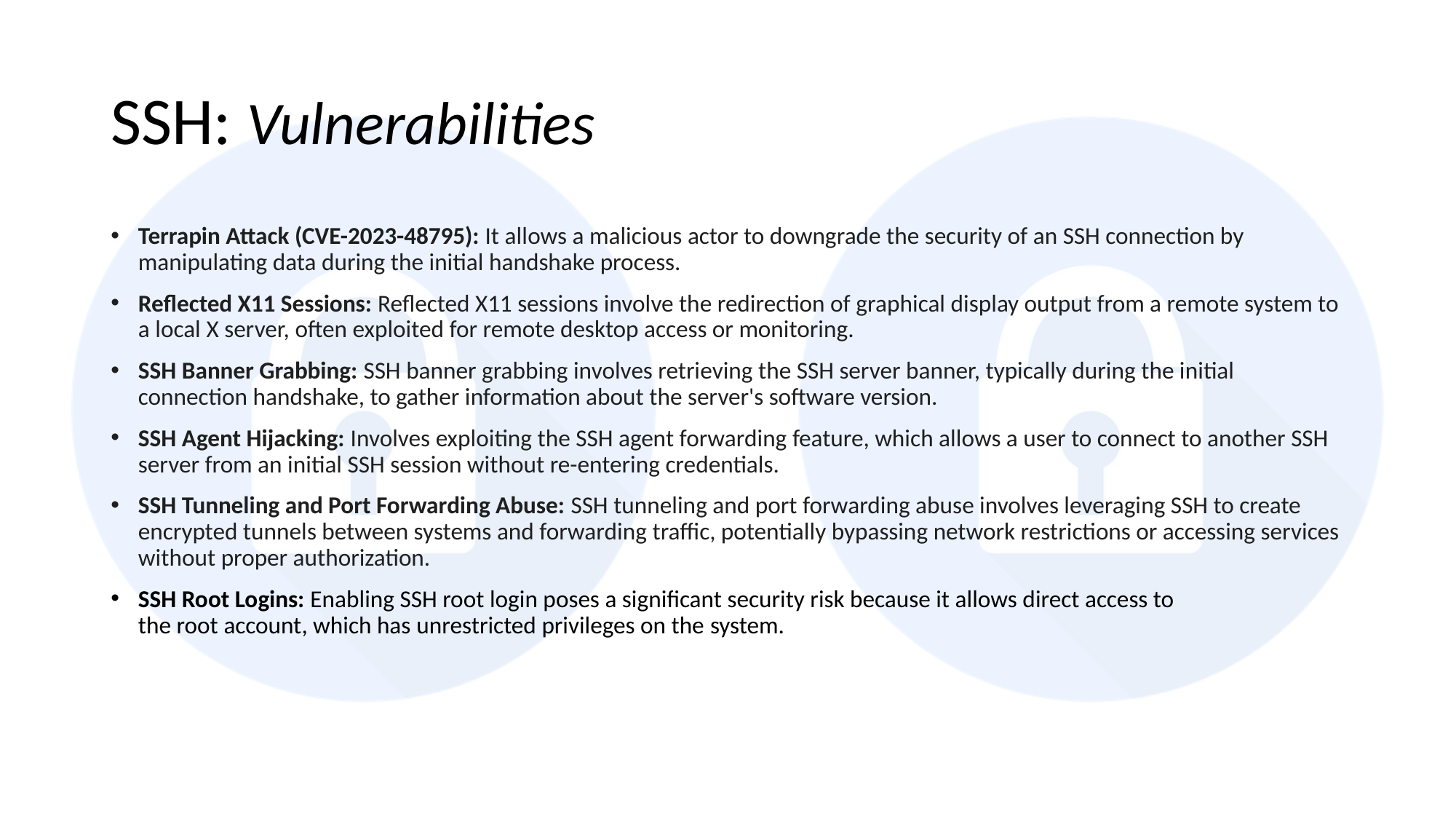

# SSH: Vulnerabilities
Terrapin Attack (CVE-2023-48795): It allows a malicious actor to downgrade the security of an SSH connection by manipulating data during the initial handshake process.
Reflected X11 Sessions: Reflected X11 sessions involve the redirection of graphical display output from a remote system to a local X server, often exploited for remote desktop access or monitoring.
SSH Banner Grabbing: SSH banner grabbing involves retrieving the SSH server banner, typically during the initial connection handshake, to gather information about the server's software version.
SSH Agent Hijacking: Involves exploiting the SSH agent forwarding feature, which allows a user to connect to another SSH server from an initial SSH session without re-entering credentials.
SSH Tunneling and Port Forwarding Abuse: SSH tunneling and port forwarding abuse involves leveraging SSH to create encrypted tunnels between systems and forwarding traffic, potentially bypassing network restrictions or accessing services without proper authorization.
SSH Root Logins: Enabling SSH root login poses a significant security risk because it allows direct access to the root account, which has unrestricted privileges on the system.